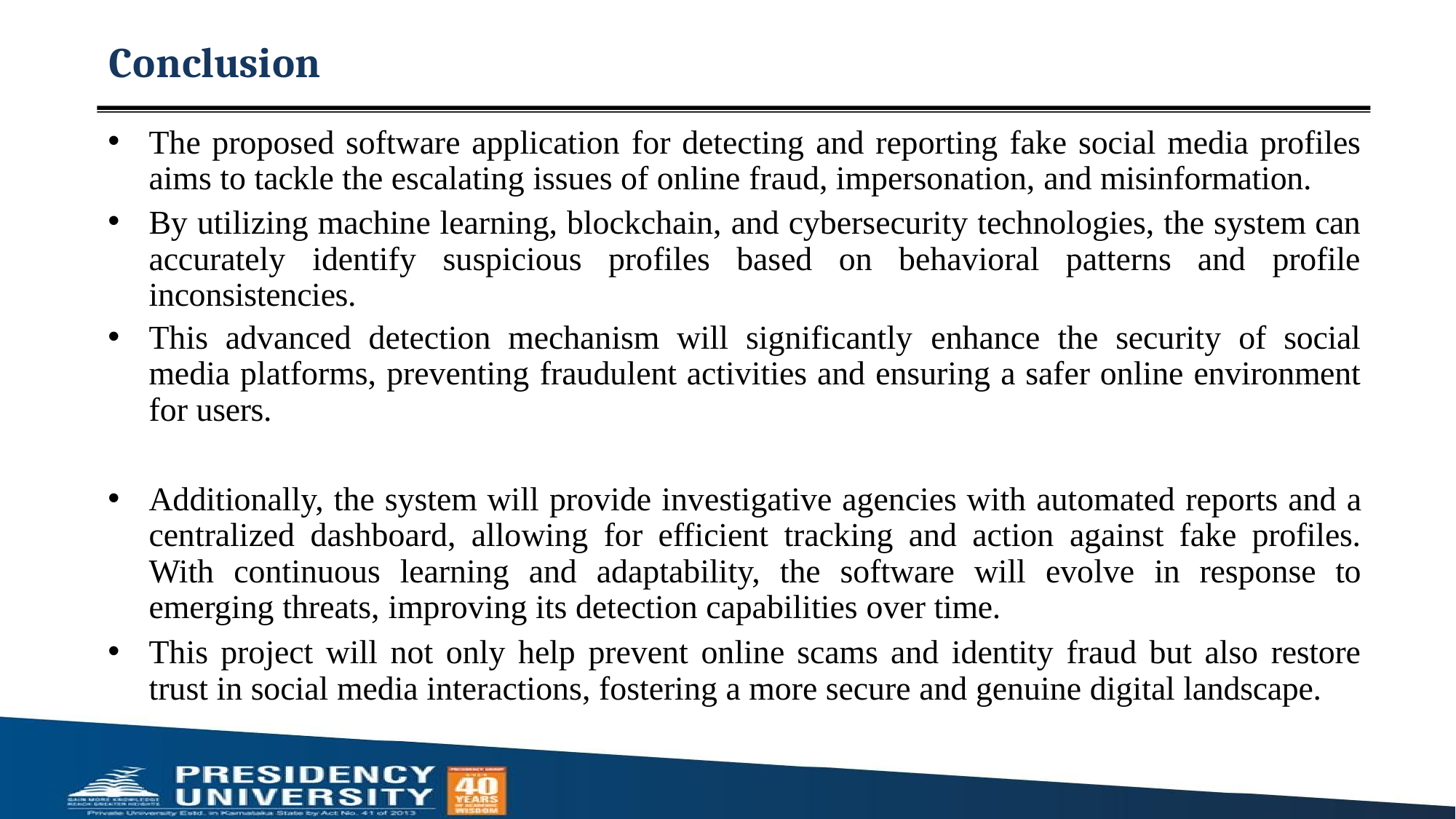

# Conclusion
The proposed software application for detecting and reporting fake social media profiles aims to tackle the escalating issues of online fraud, impersonation, and misinformation.
By utilizing machine learning, blockchain, and cybersecurity technologies, the system can accurately  identify  suspicious  profiles  based  on  behavioral  patterns  and  profile inconsistencies.
This advanced detection mechanism will significantly  enhance the security of social media platforms, preventing fraudulent activities and ensuring a safer online environment for users.

Additionally, the system will provide investigative agencies with automated reports and a centralized dashboard, allowing for efficient tracking and action against fake profiles. With  continuous  learning  and  adaptability,  the  software  will  evolve  in  response  to emerging threats, improving its detection capabilities over time.
This project will not only help prevent online scams and identity fraud but also restore trust in social media interactions, fostering a more secure and genuine digital landscape.